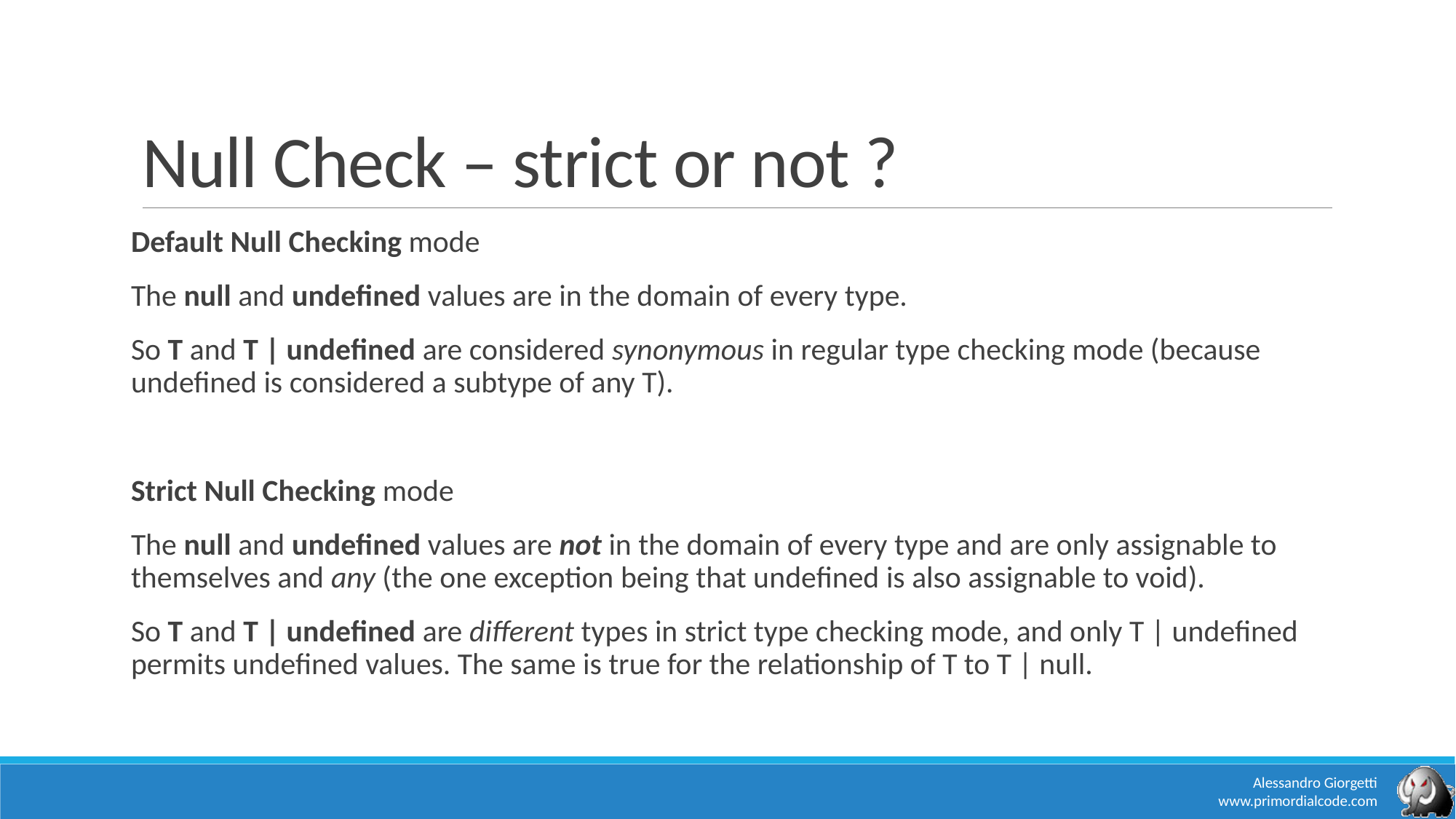

# Null Check – strict or not ?
Default Null Checking mode
The null and undefined values are in the domain of every type.
So T and T | undefined are considered synonymous in regular type checking mode (because undefined is considered a subtype of any T).

Strict Null Checking mode
The null and undefined values are not in the domain of every type and are only assignable to themselves and any (the one exception being that undefined is also assignable to void).
So T and T | undefined are different types in strict type checking mode, and only T | undefined permits undefined values. The same is true for the relationship of T to T | null.